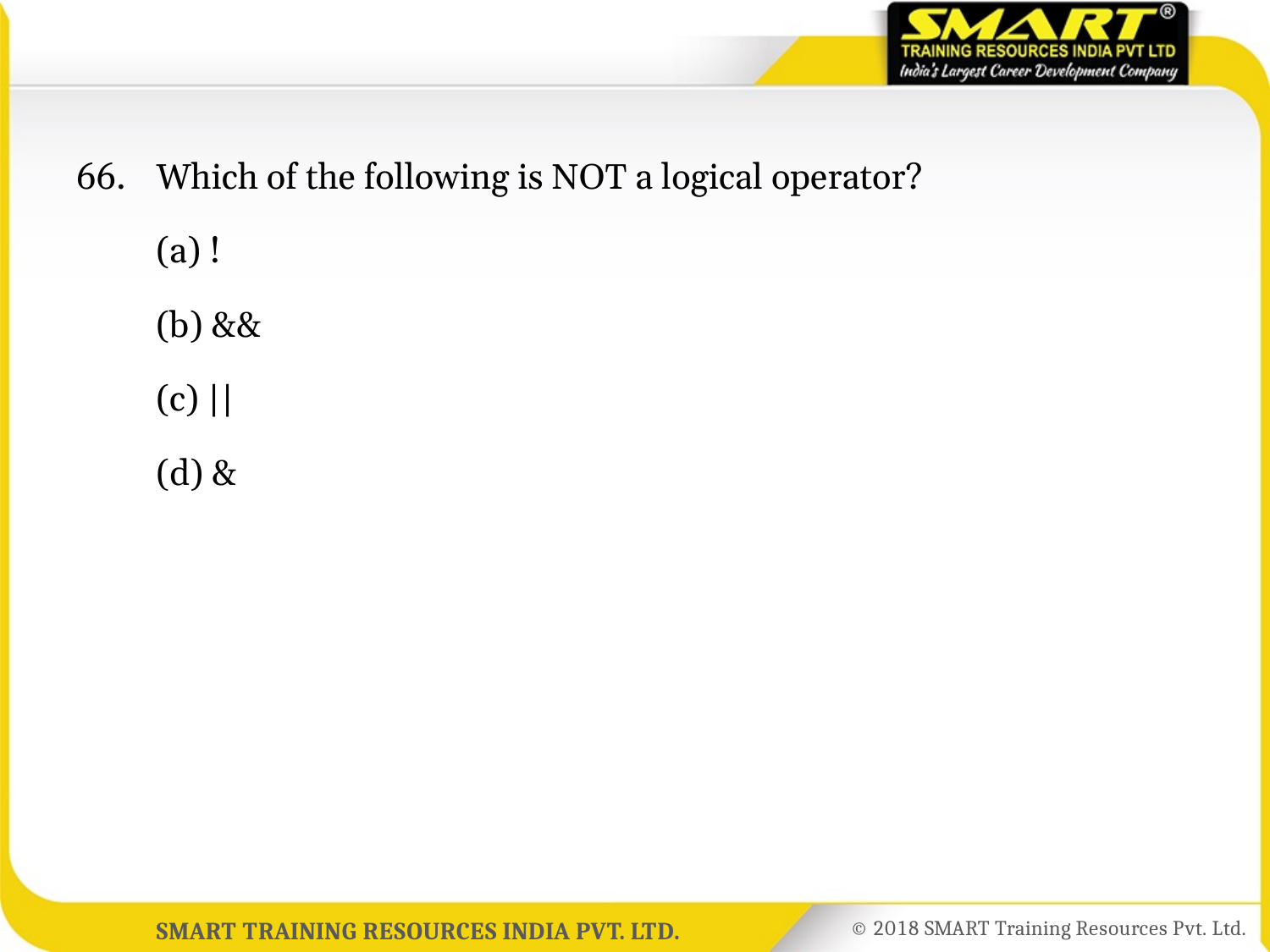

66.	Which of the following is NOT a logical operator?
	(a) !
	(b) &&
	(c) ||
	(d) &